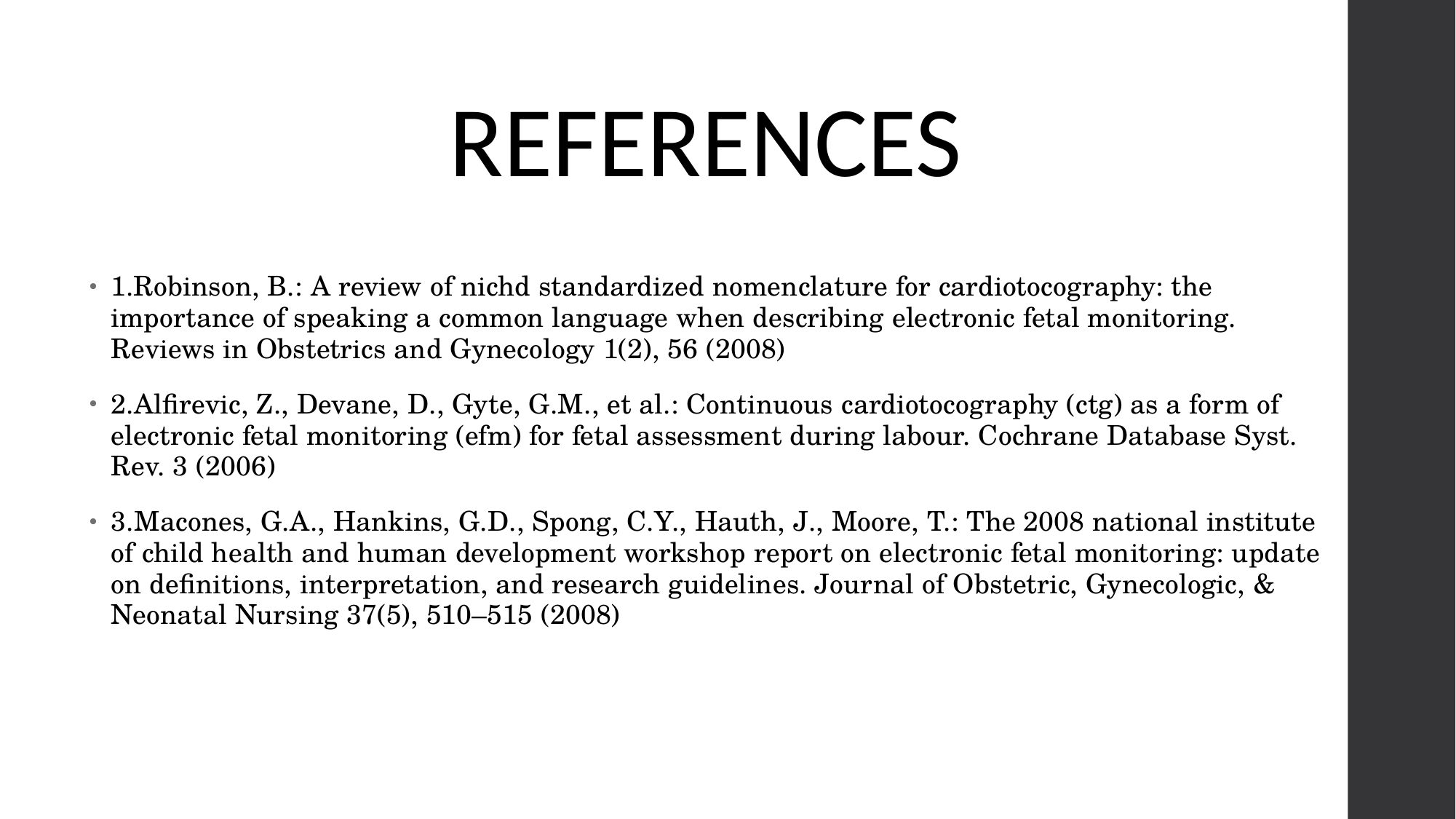

REFERENCES
1.Robinson, B.: A review of nichd standardized nomenclature for cardiotocography: the importance of speaking a common language when describing electronic fetal monitoring. Reviews in Obstetrics and Gynecology 1(2), 56 (2008)
2.Alfirevic, Z., Devane, D., Gyte, G.M., et al.: Continuous cardiotocography (ctg) as a form of electronic fetal monitoring (efm) for fetal assessment during labour. Cochrane Database Syst. Rev. 3 (2006)
3.Macones, G.A., Hankins, G.D., Spong, C.Y., Hauth, J., Moore, T.: The 2008 national institute of child health and human development workshop report on electronic fetal monitoring: update on definitions, interpretation, and research guidelines. Journal of Obstetric, Gynecologic, & Neonatal Nursing 37(5), 510–515 (2008)